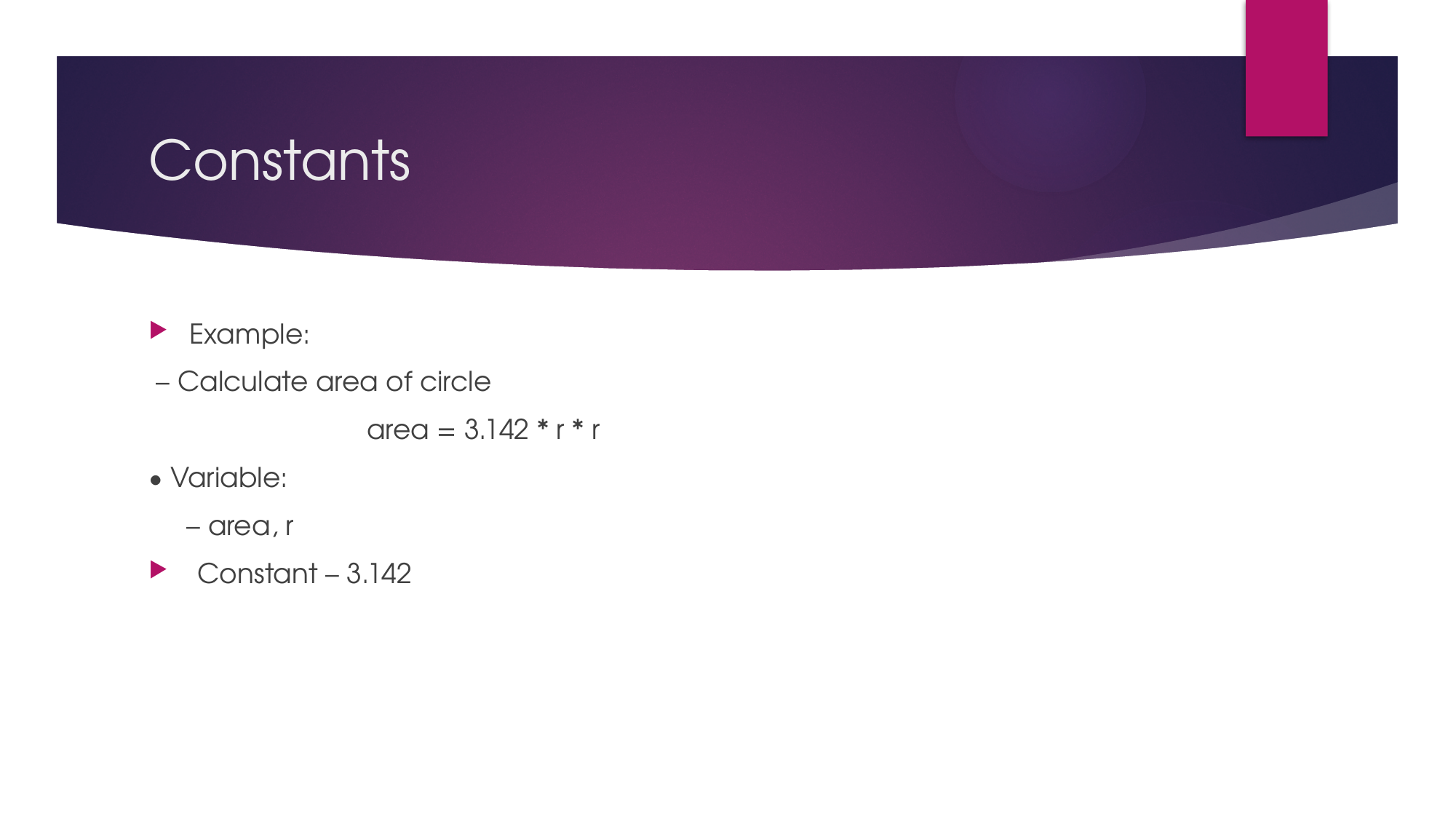

# Constants
Example:
 – Calculate area of circle
		area = 3.142 * r * r
• Variable:
     – area, r
 Constant – 3.142